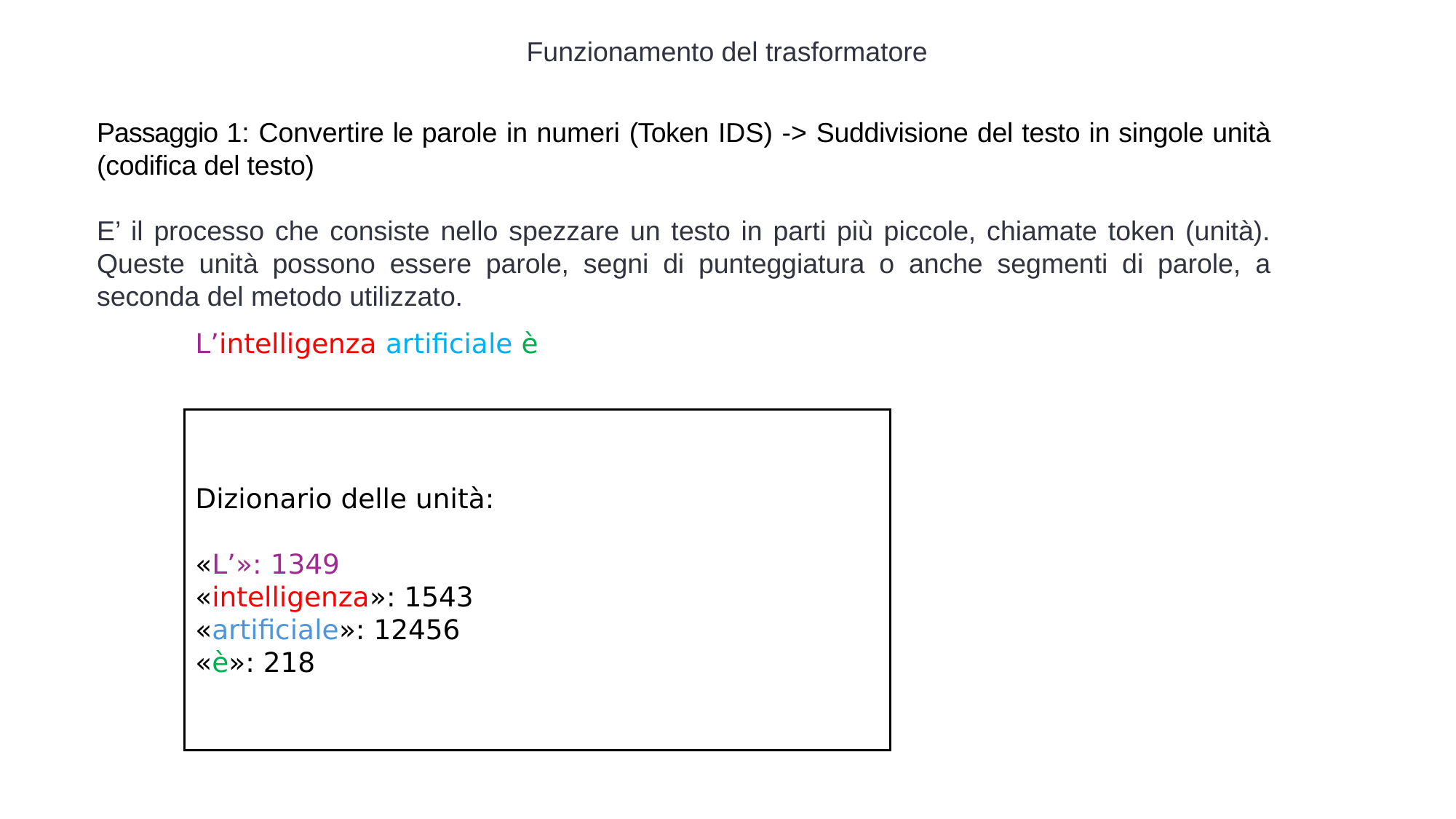

Funzionamento del trasformatore
Passaggio 1: Convertire le parole in numeri (Token IDS) -> Suddivisione del testo in singole unità (codifica del testo)

E’ il processo che consiste nello spezzare un testo in parti più piccole, chiamate token (unità). Queste unità possono essere parole, segni di punteggiatura o anche segmenti di parole, a seconda del metodo utilizzato.
L’intelligenza artificiale è
Dizionario delle unità:

«L’»: 1349
«intelligenza»: 1543
«artificiale»: 12456
«è»: 218